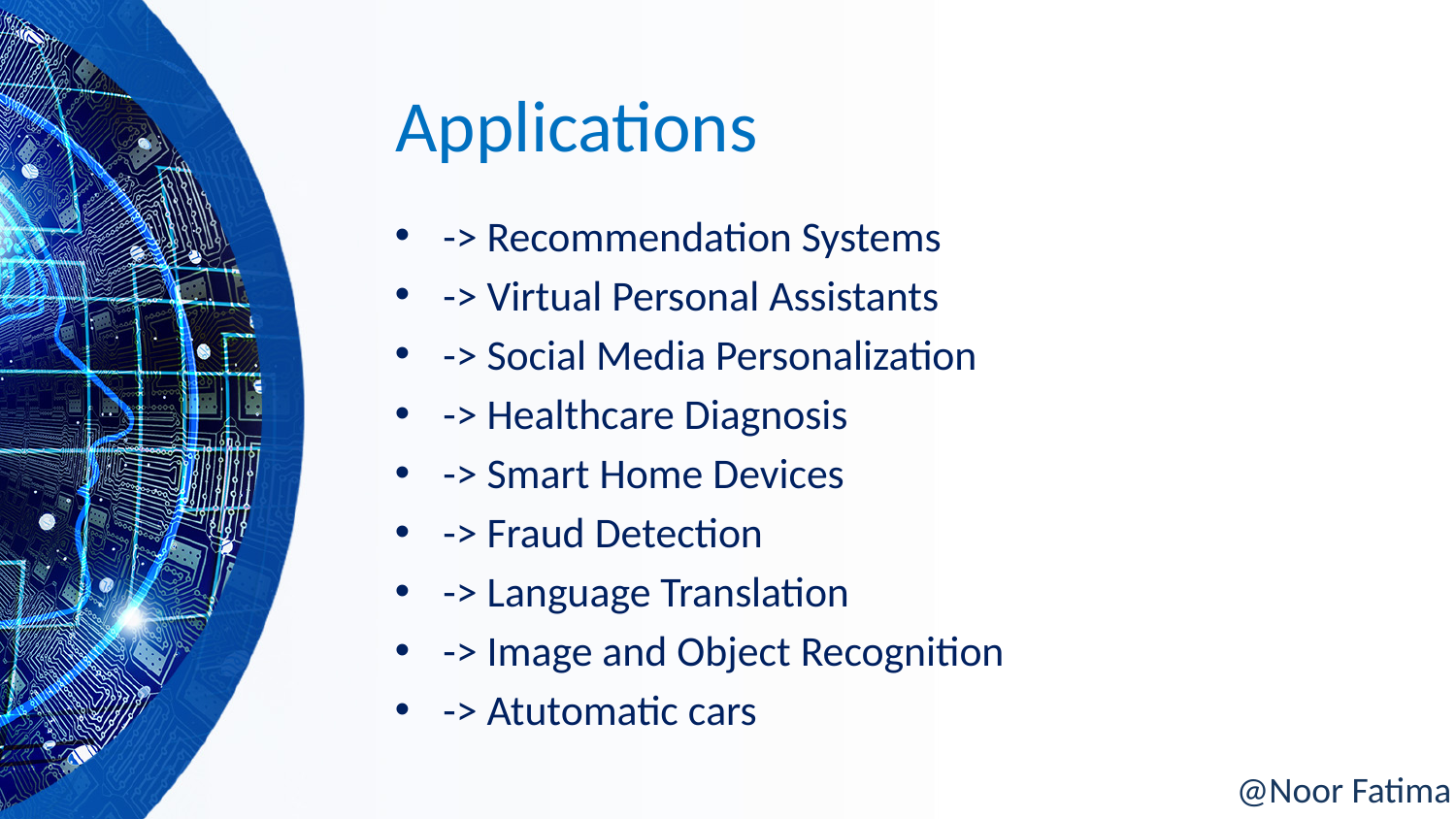

# Applications
-> Recommendation Systems
-> Virtual Personal Assistants
-> Social Media Personalization
-> Healthcare Diagnosis
-> Smart Home Devices
-> Fraud Detection
-> Language Translation
-> Image and Object Recognition
-> Atutomatic cars
@Noor Fatima